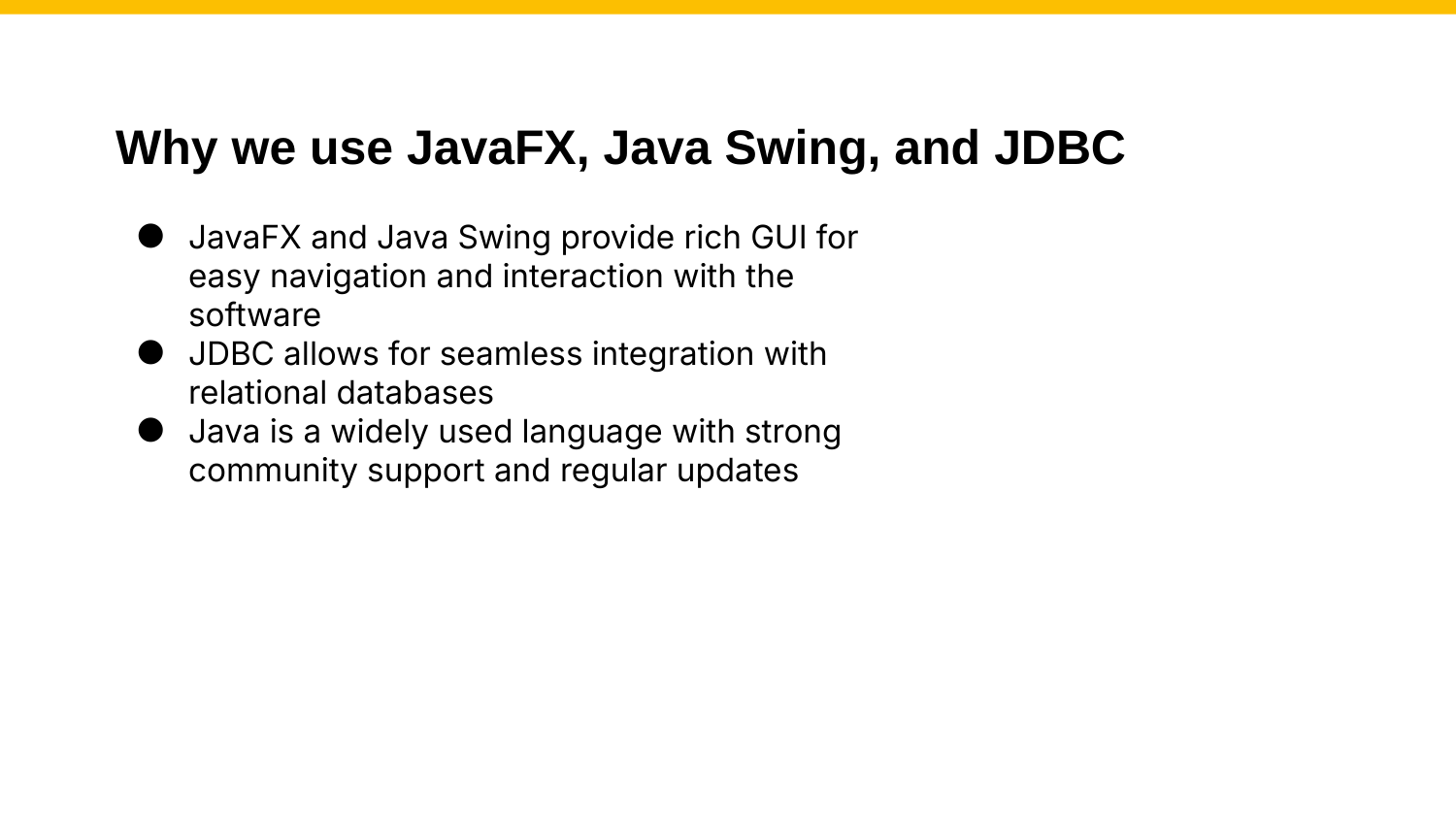

# Why we use JavaFX, Java Swing, and JDBC
JavaFX and Java Swing provide rich GUI for easy navigation and interaction with the software
JDBC allows for seamless integration with relational databases
Java is a widely used language with strong community support and regular updates